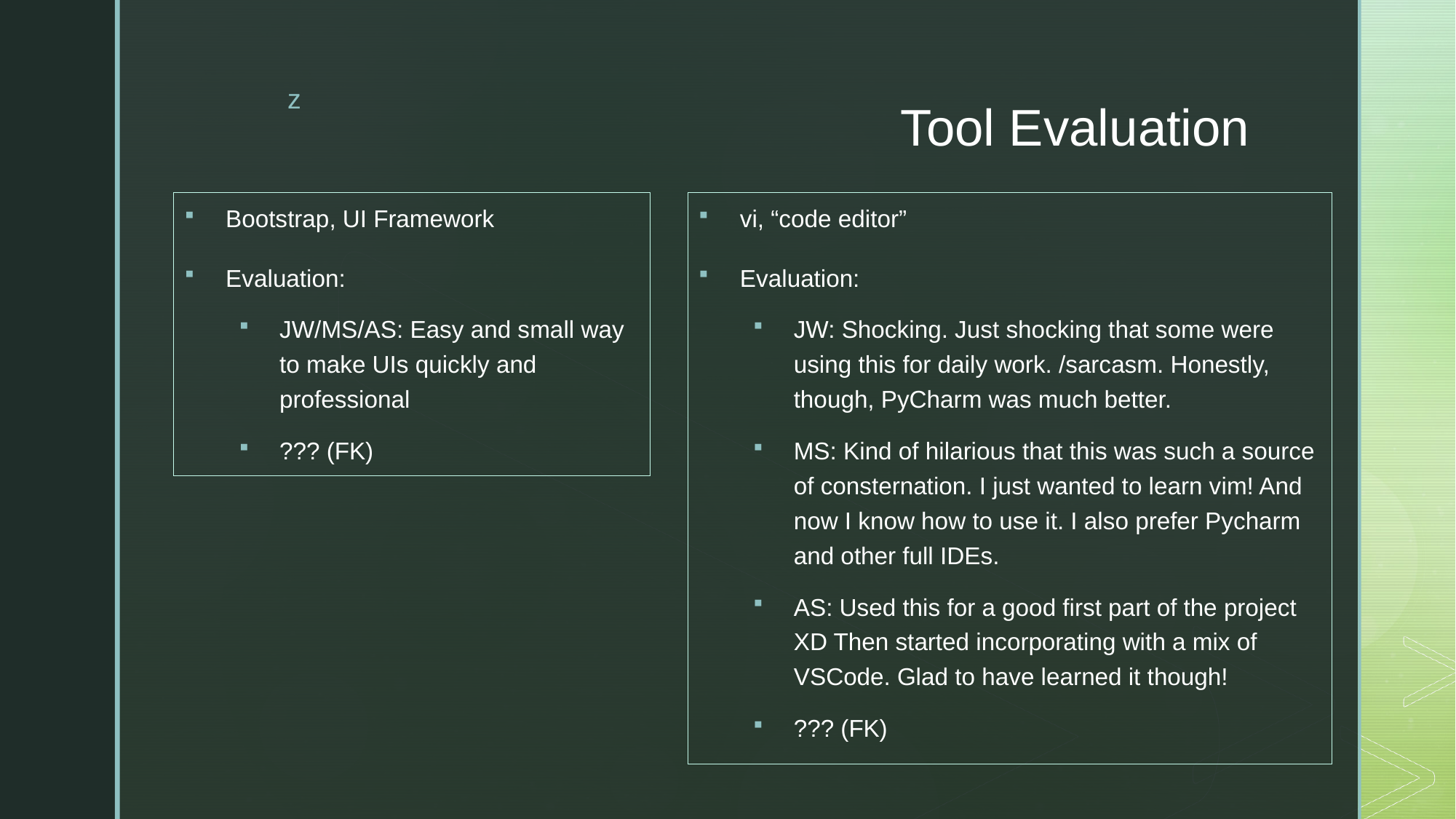

# Tool Evaluation
vi, “code editor”
Evaluation:
JW: Shocking. Just shocking that some were using this for daily work. /sarcasm. Honestly, though, PyCharm was much better.
MS: Kind of hilarious that this was such a source of consternation. I just wanted to learn vim! And now I know how to use it. I also prefer Pycharm and other full IDEs.
AS: Used this for a good first part of the project XD Then started incorporating with a mix of VSCode. Glad to have learned it though!
??? (FK)
Bootstrap, UI Framework
Evaluation:
JW/MS/AS: Easy and small way to make UIs quickly and professional
??? (FK)